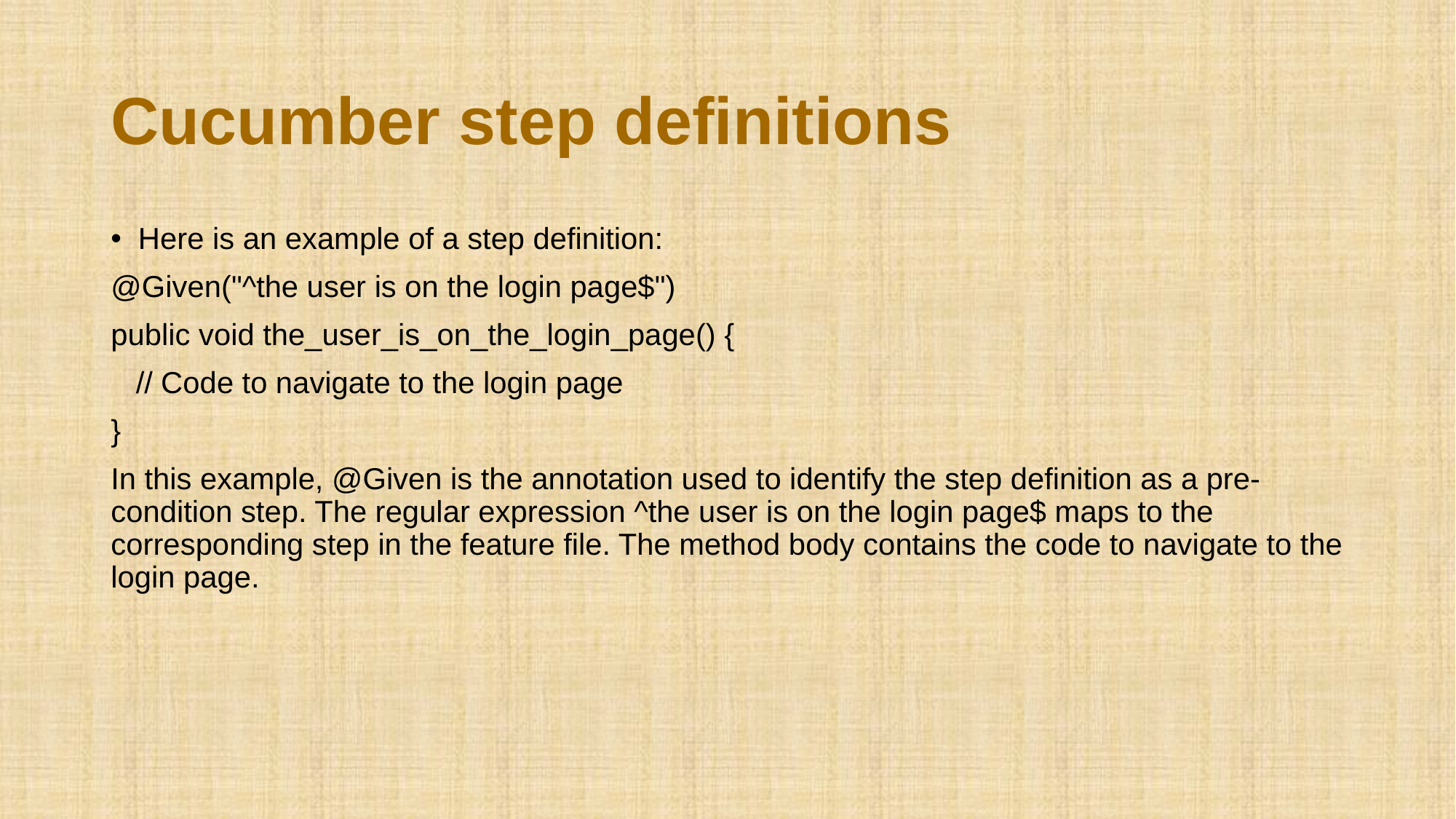

# Cucumber step definitions
Here is an example of a step definition:
@Given("^the user is on the login page$")
public void the_user_is_on_the_login_page() {
   // Code to navigate to the login page
}
In this example, @Given is the annotation used to identify the step definition as a pre-condition step. The regular expression ^the user is on the login page$ maps to the corresponding step in the feature file. The method body contains the code to navigate to the login page.